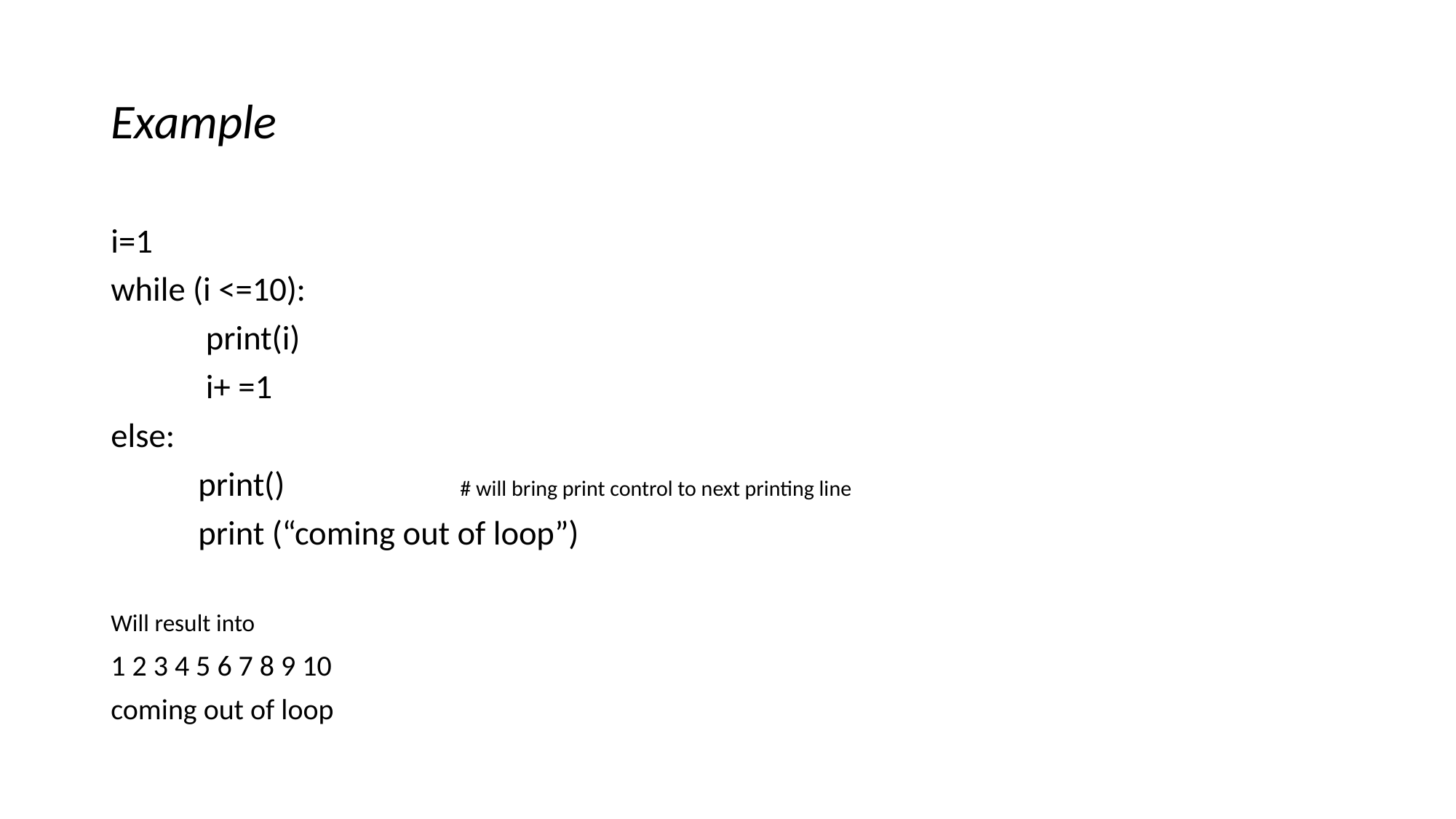

# Example
i=1
while (i <=10):
	 print(i)
	 i+ =1
else:
	print() 		# will bring print control to next printing line
	print (“coming out of loop”)

Will result into
1 2 3 4 5 6 7 8 9 10
coming out of loop